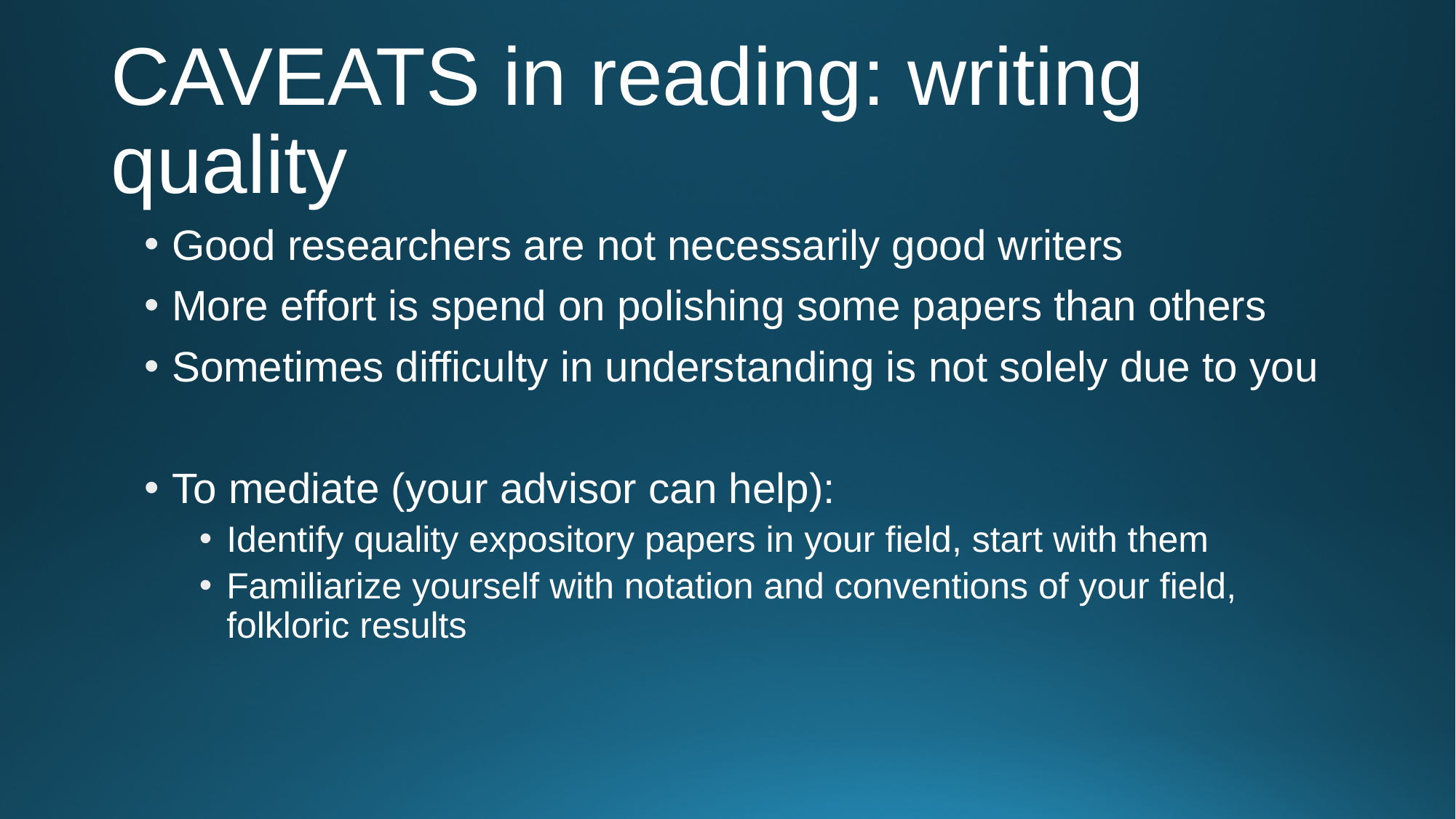

# CAVEATS in reading: writing quality
Good researchers are not necessarily good writers
More effort is spend on polishing some papers than others
Sometimes difficulty in understanding is not solely due to you

To mediate (your advisor can help):
Identify quality expository papers in your field, start with them
Familiarize yourself with notation and conventions of your field, folkloric results